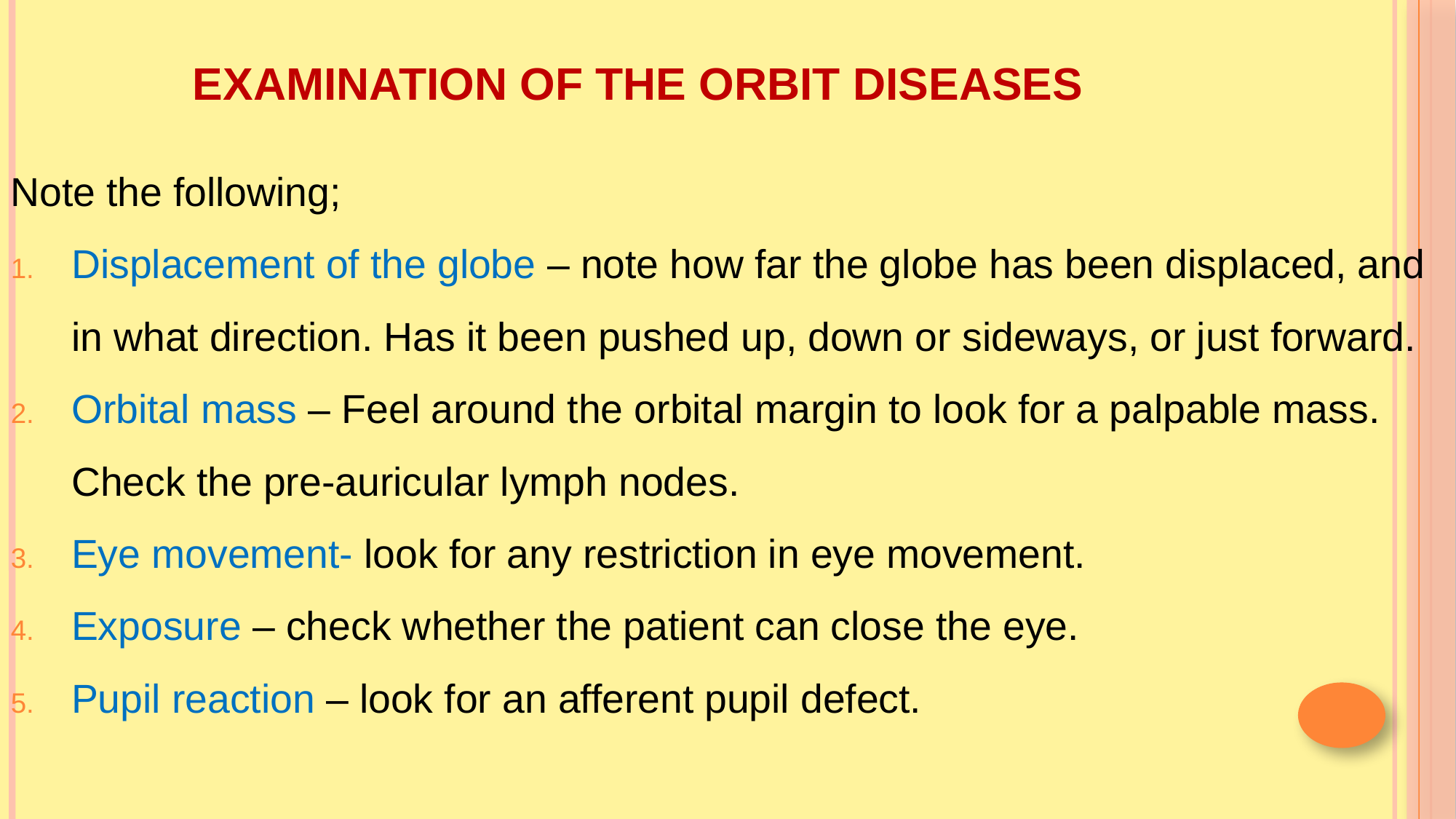

# EXAMINATION OF THE ORBIT DISEASES
Note the following;
Displacement of the globe – note how far the globe has been displaced, and in what direction. Has it been pushed up, down or sideways, or just forward.
Orbital mass – Feel around the orbital margin to look for a palpable mass. Check the pre-auricular lymph nodes.
Eye movement- look for any restriction in eye movement.
Exposure – check whether the patient can close the eye.
Pupil reaction – look for an afferent pupil defect.